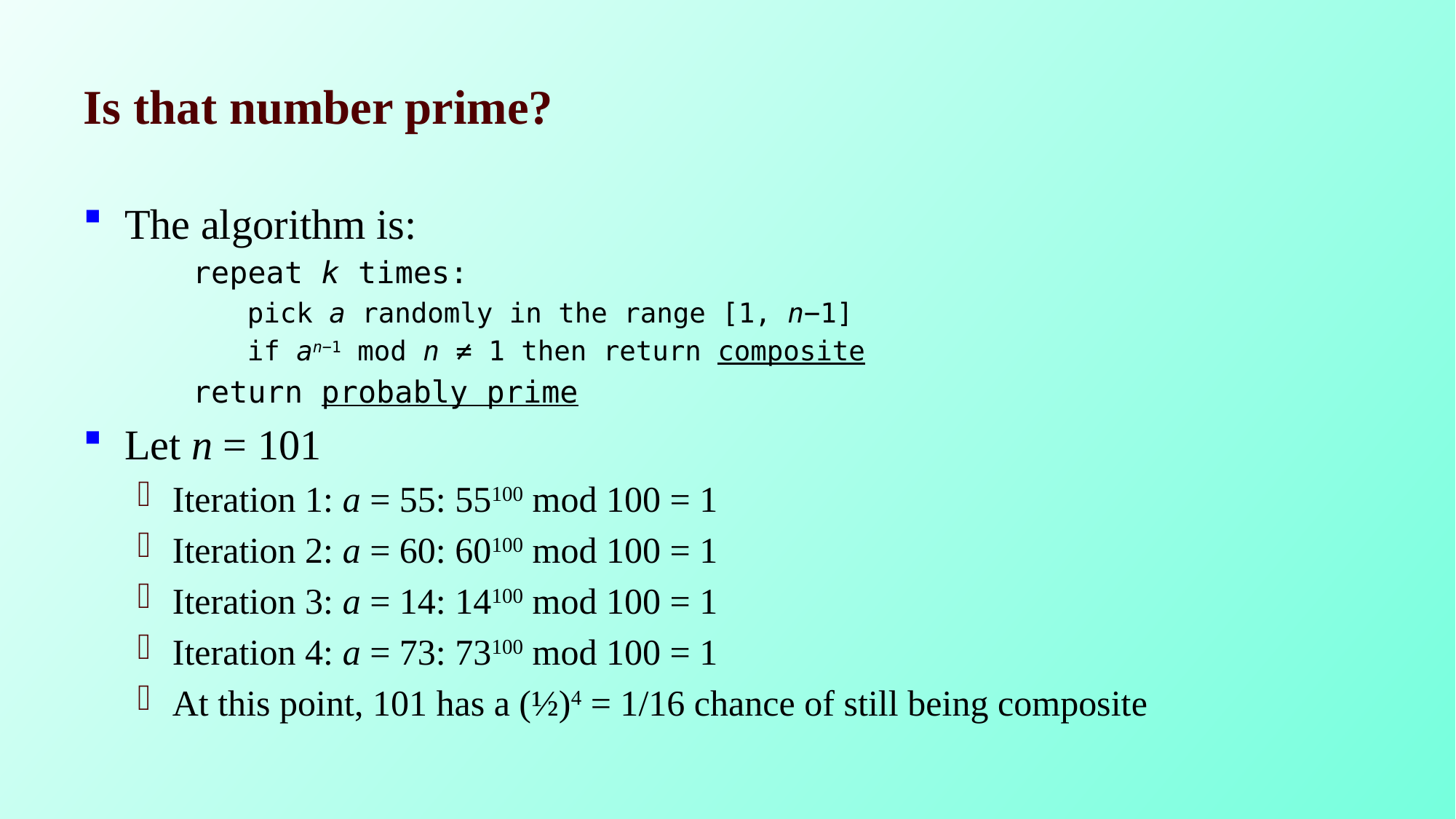

# Is that number prime?
The algorithm is:
repeat k times:
pick a randomly in the range [1, n−1]
if an−1 mod n ≠ 1 then return composite
return probably prime
Let n = 101
Iteration 1: a = 55: 55100 mod 100 = 1
Iteration 2: a = 60: 60100 mod 100 = 1
Iteration 3: a = 14: 14100 mod 100 = 1
Iteration 4: a = 73: 73100 mod 100 = 1
At this point, 101 has a (½)4 = 1/16 chance of still being composite
67